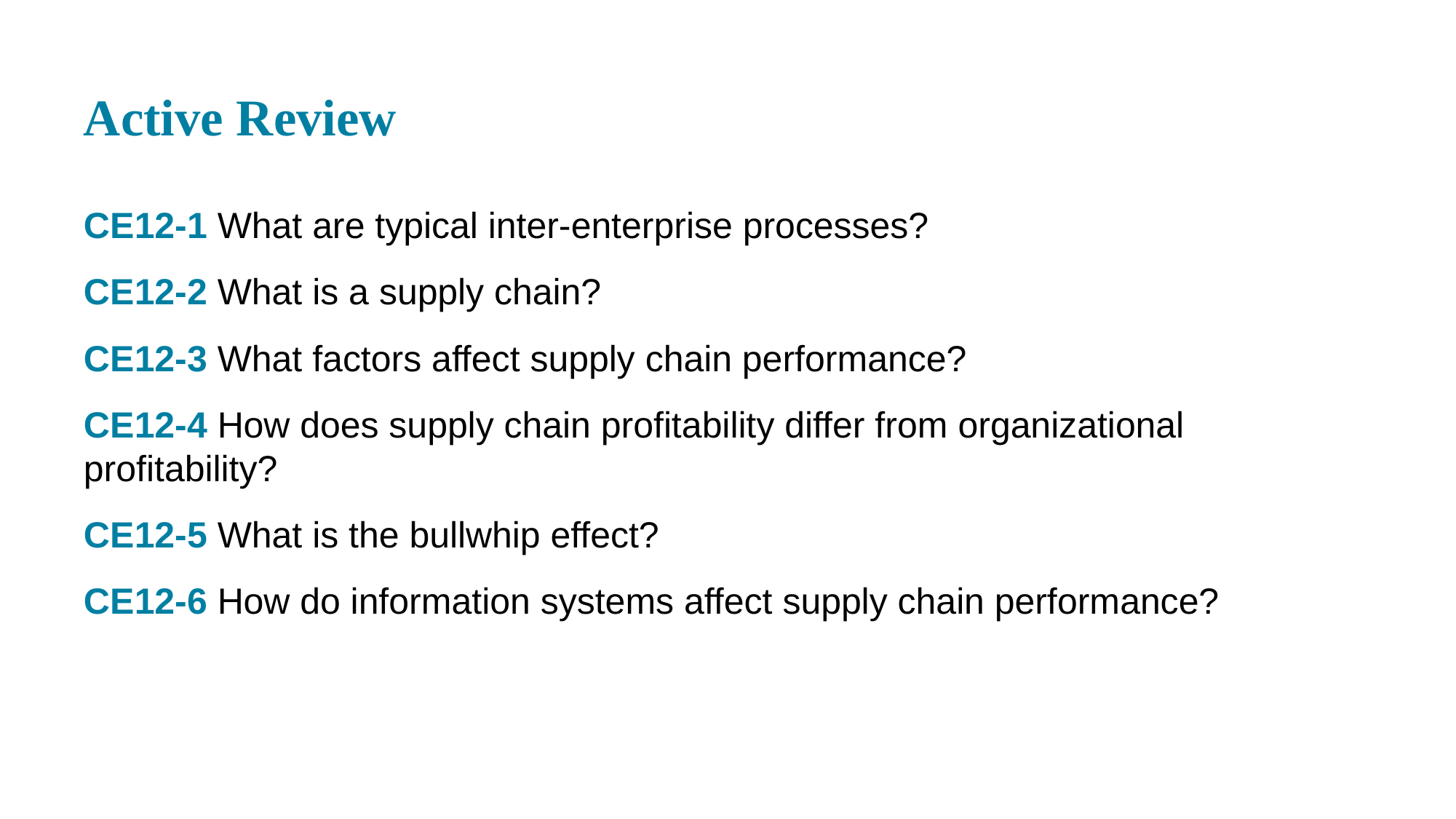

# Active Review
CE 12-1 What are typical inter-enterprise processes?
CE 12-2 What is a supply chain?
CE 12-3 What factors affect supply chain performance?
CE 12-4 How does supply chain profitability differ from organizational profitability?
CE 12-5 What is the bullwhip effect?
CE 12-6 How do information systems affect supply chain performance?